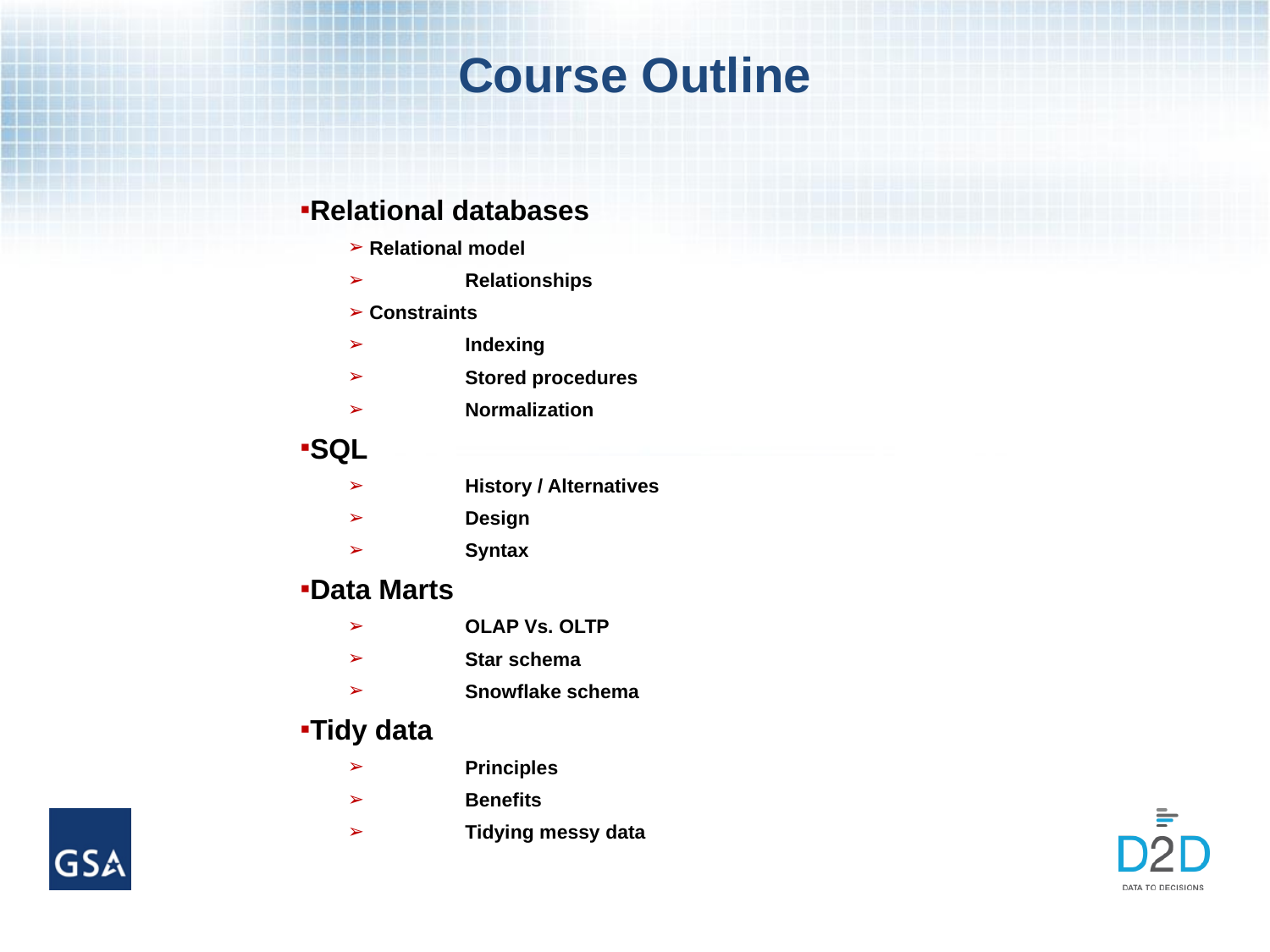

# Course Outline
Relational databases
 Relational model
	Relationships
 Constraints
	Indexing
	Stored procedures
	Normalization
SQL
	History / Alternatives
	Design
	Syntax
Data Marts
	OLAP Vs. OLTP
	Star schema
	Snowflake schema
Tidy data
	Principles
	Benefits
	Tidying messy data